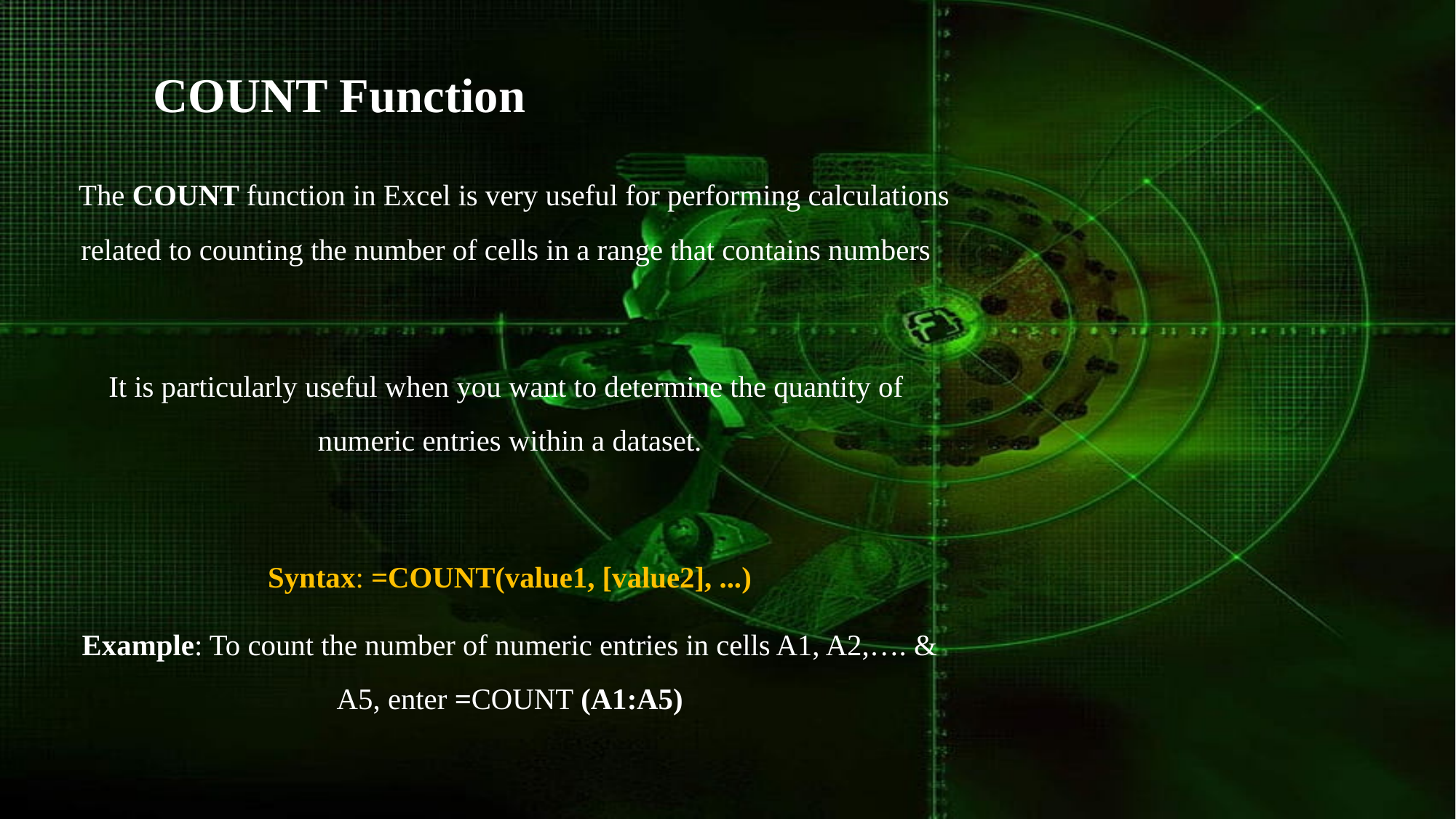

# COUNT Function
 The COUNT function in Excel is very useful for performing calculations related to counting the number of cells in a range that contains numbers

It is particularly useful when you want to determine the quantity of  numeric entries within a dataset.

Syntax: =COUNT(value1, [value2], ...)
Example: To count the number of numeric entries in cells A1, A2,…. & A5, enter =COUNT (A1:A5)